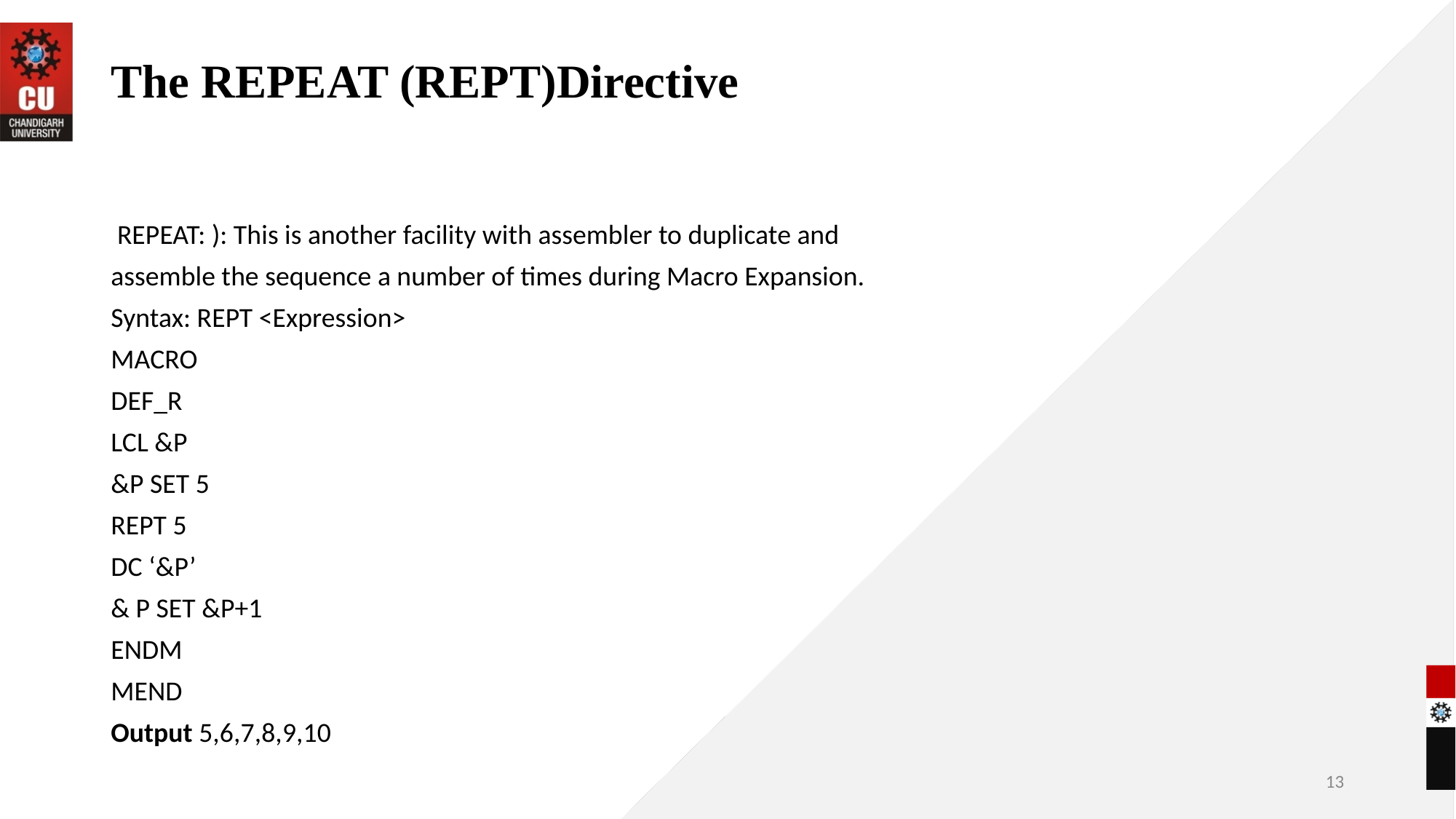

# The REPEAT (REPT)Directive
 REPEAT: ): This is another facility with assembler to duplicate and
assemble the sequence a number of times during Macro Expansion.
Syntax: REPT <Expression>
MACRO
DEF_R
LCL &P
&P SET 5
REPT 5
DC ‘&P’
& P SET &P+1
ENDM
MEND
Output 5,6,7,8,9,10
13